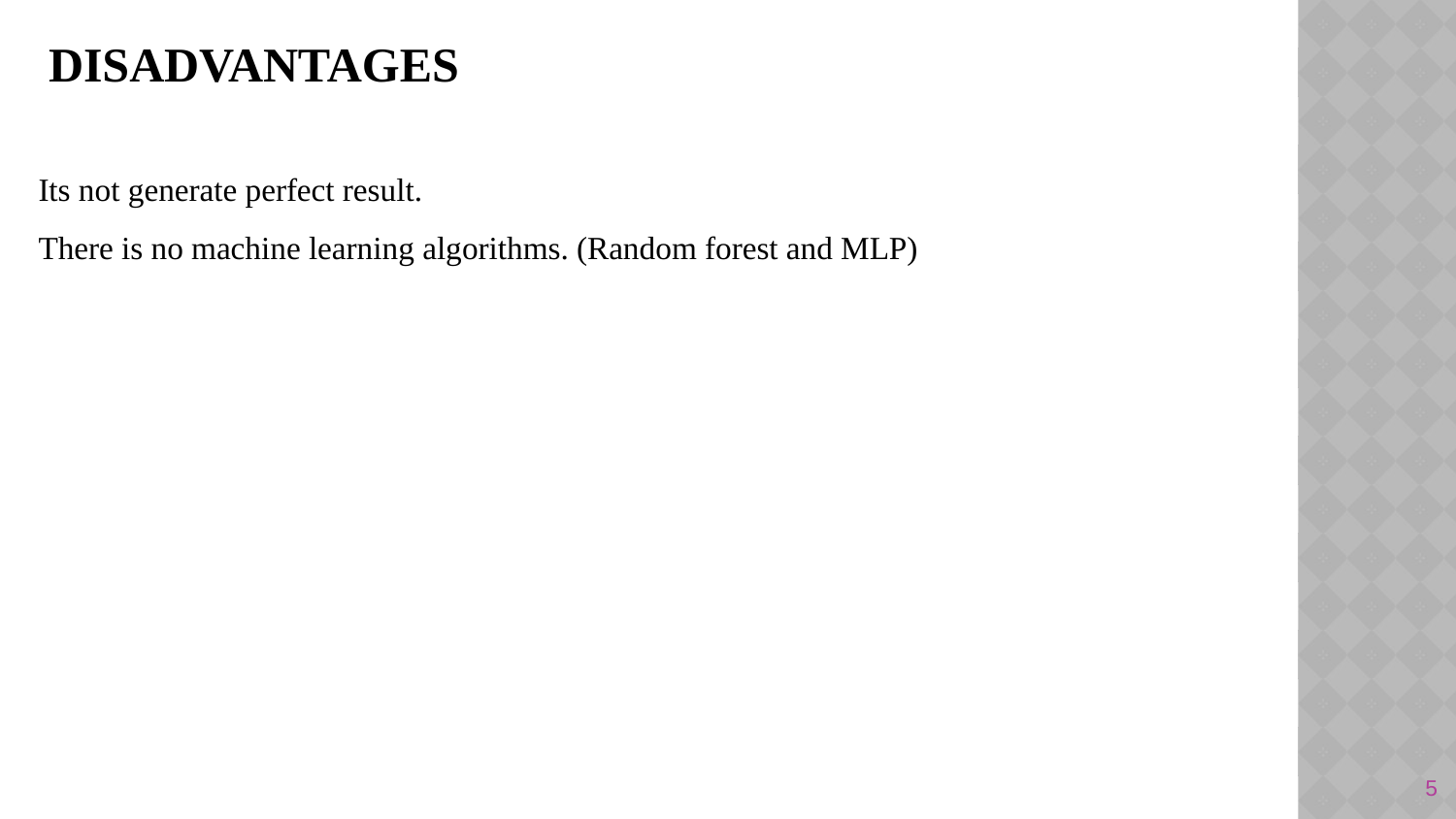

DISADVANTAGES
Its not generate perfect result.
There is no machine learning algorithms. (Random forest and MLP)
5